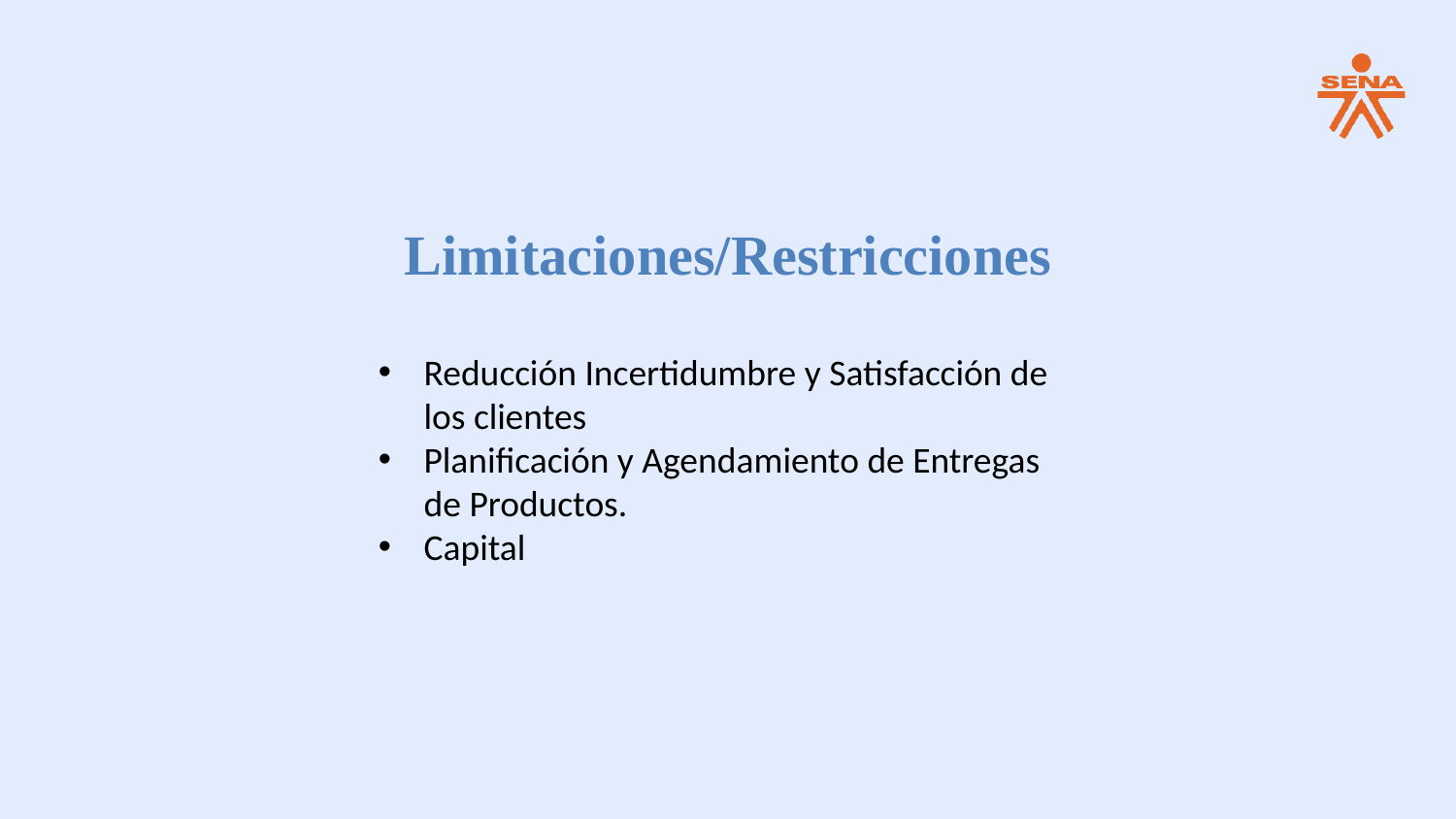

Limitaciones/Restricciones

Reducción Incertidumbre y Satisfacción de los clientes
Planificación y Agendamiento de Entregas de Productos.
Capital